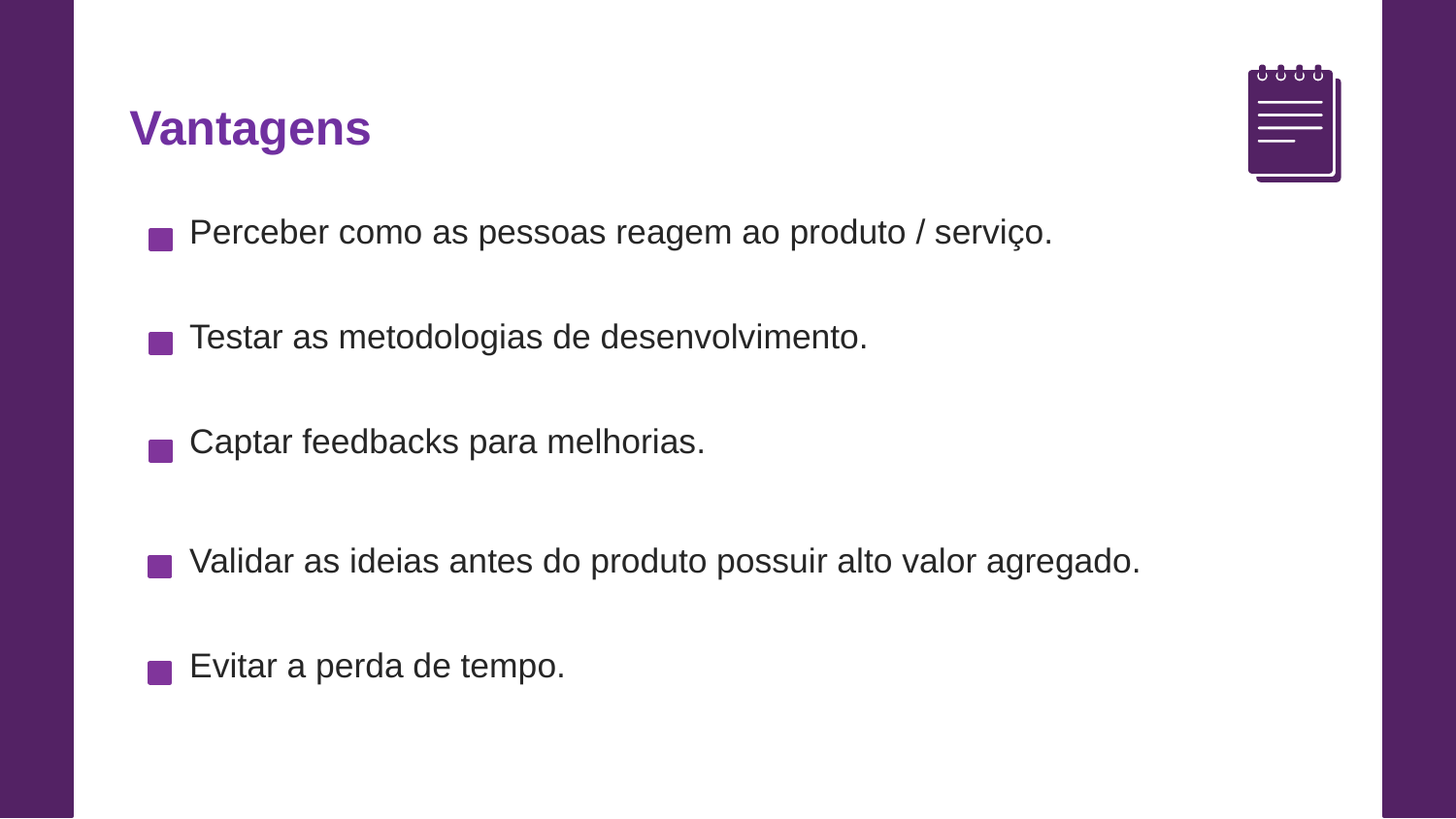

Vantagens

Perceber como as pessoas reagem ao produto / serviço.

Testar as metodologias de desenvolvimento.

Captar feedbacks para melhorias.

Validar as ideias antes do produto possuir alto valor agregado.

Evitar a perda de tempo.